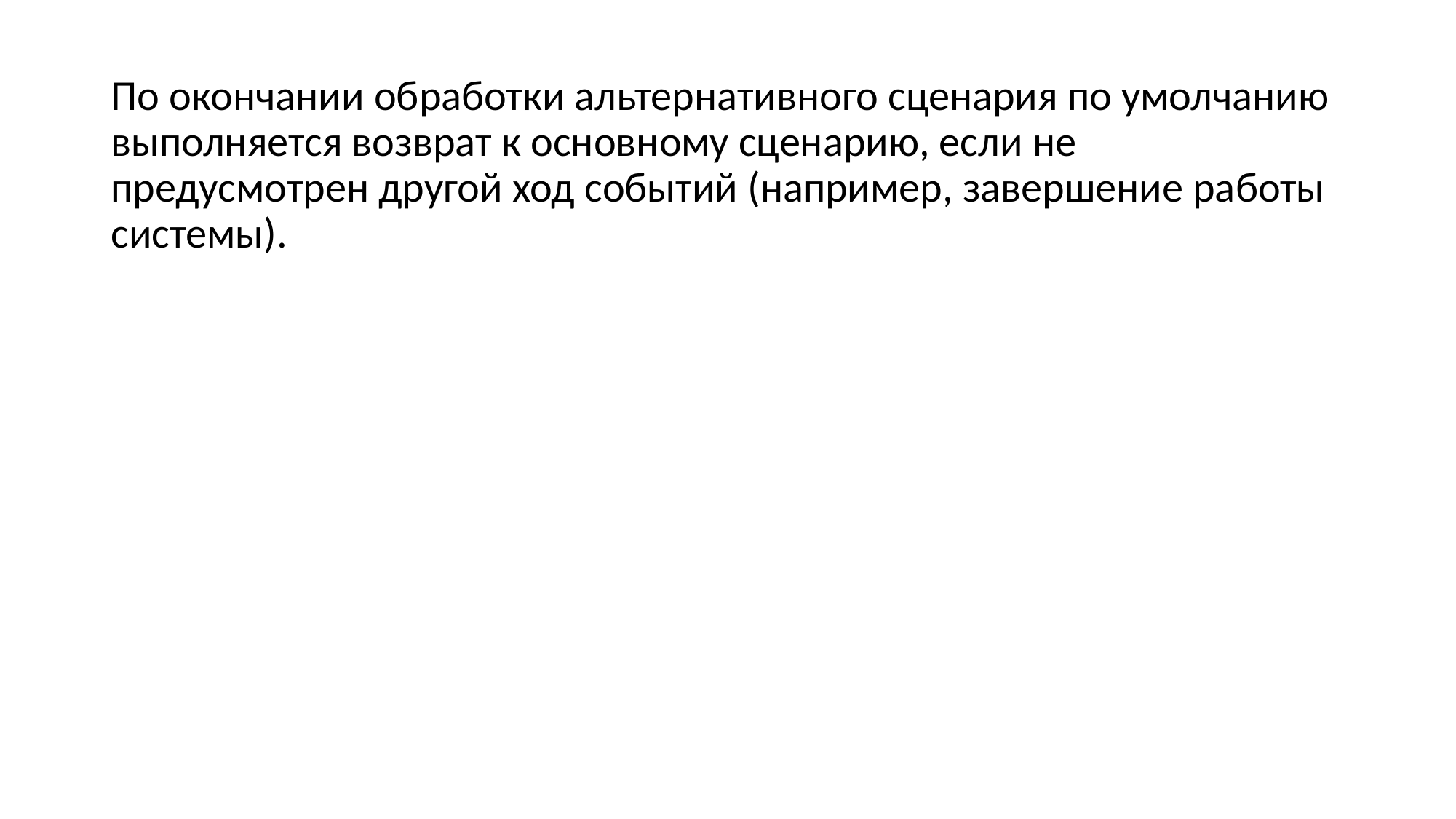

По окончании обработки альтернативного сценария по умолчанию выполняется возврат к основному сценарию, если не предусмотрен другой ход событий (например, завершение работы системы).